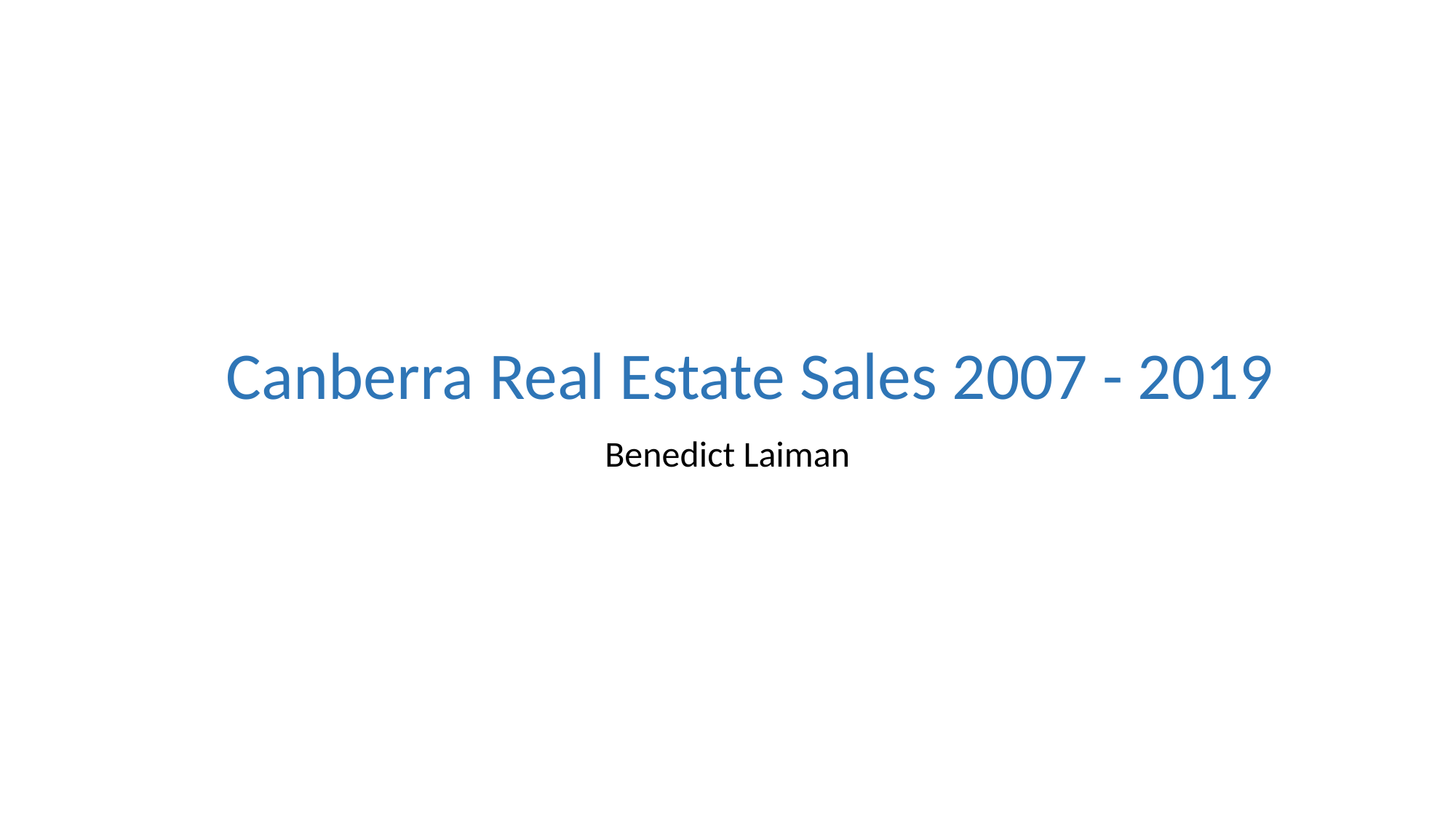

# Canberra Real Estate Sales 2007 - 2019
Benedict Laiman